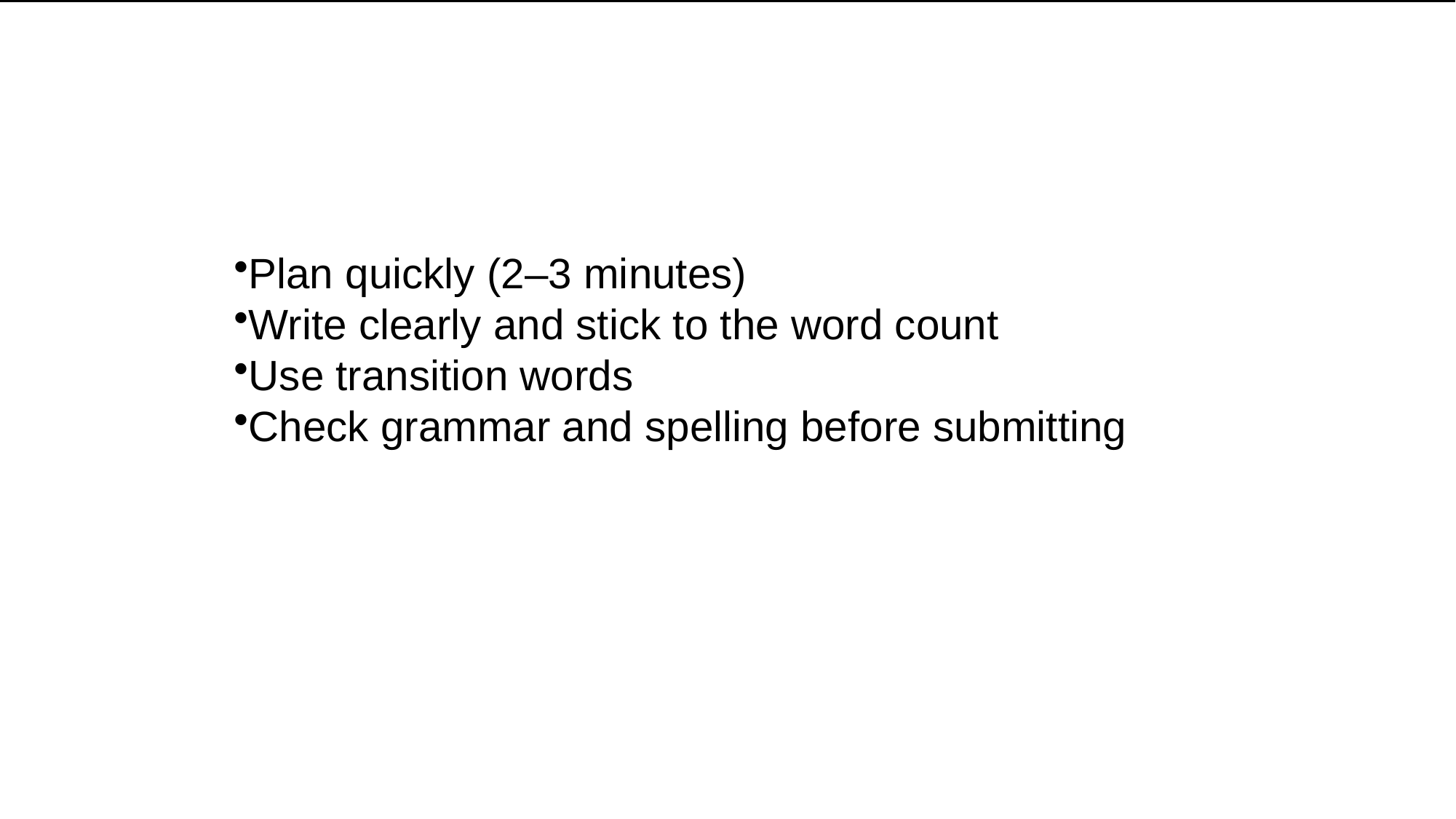

Plan quickly (2–3 minutes)
Write clearly and stick to the word count
Use transition words
Check grammar and spelling before submitting